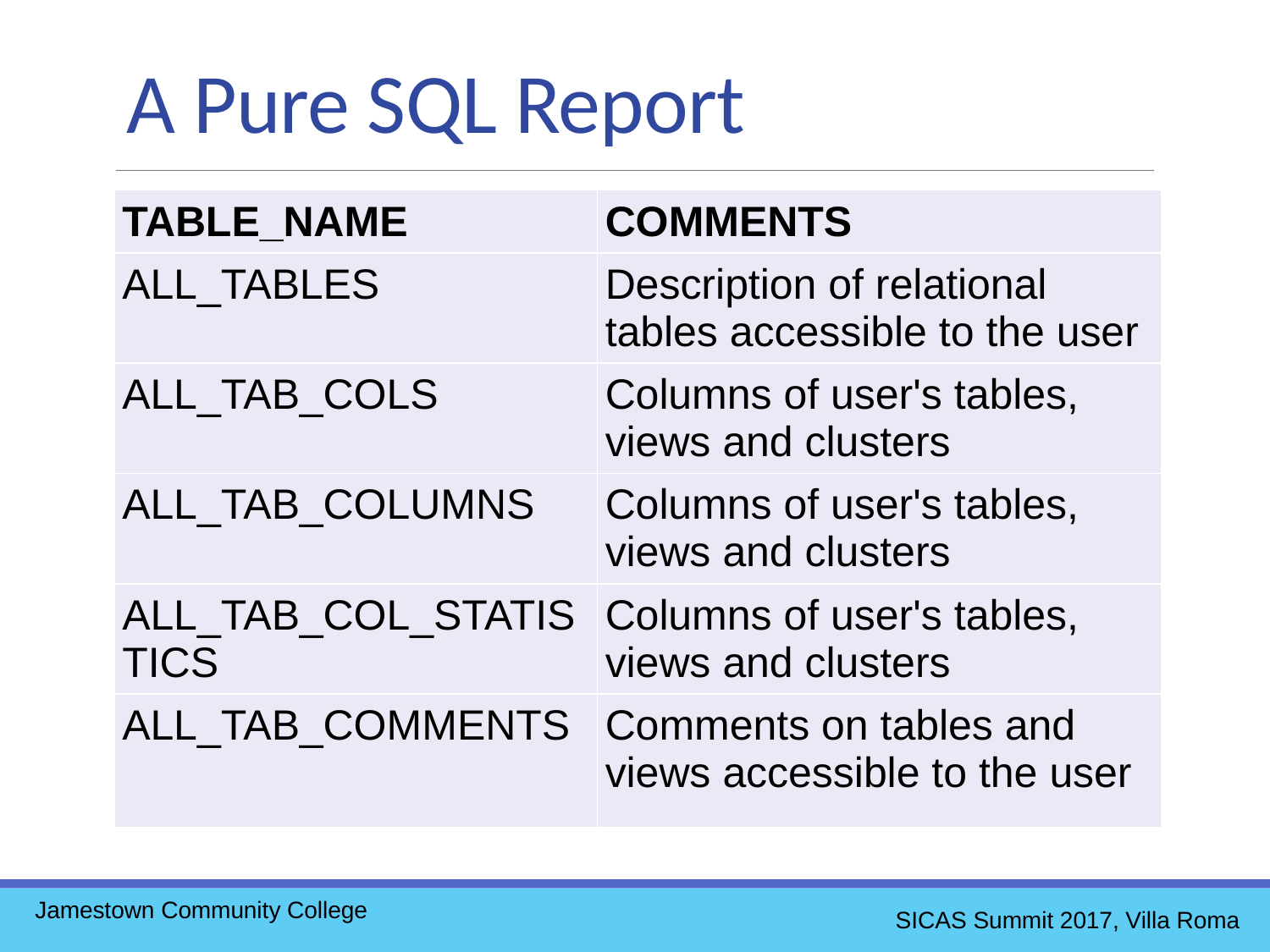

A Pure SQL Report
| TABLE\_NAME | COMMENTS |
| --- | --- |
| ALL\_TABLES | Description of relational tables accessible to the user |
| ALL\_TAB\_COLS | Columns of user's tables, views and clusters |
| ALL\_TAB\_COLUMNS | Columns of user's tables, views and clusters |
| ALL\_TAB\_COL\_STATISTICS | Columns of user's tables, views and clusters |
| ALL\_TAB\_COMMENTS | Comments on tables and views accessible to the user |
Jamestown Community College
SICAS Summit 2017, Villa Roma